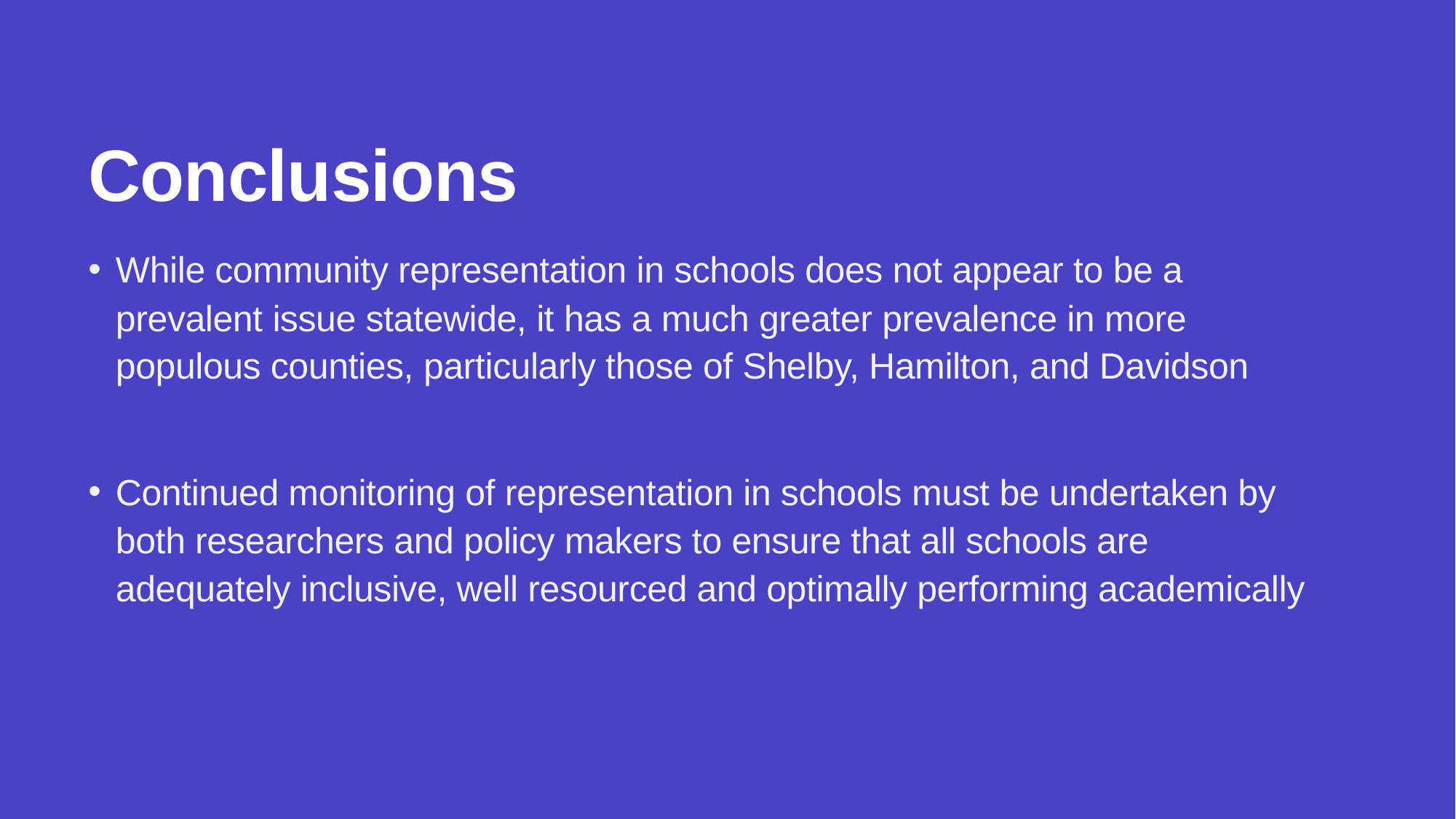

# Conclusions
While community representation in schools does not appear to be a prevalent issue statewide, it has a much greater prevalence in more populous counties, particularly those of Shelby, Hamilton, and Davidson

Continued monitoring of representation in schools must be undertaken by both researchers and policy makers to ensure that all schools are adequately inclusive, well resourced and optimally performing academically